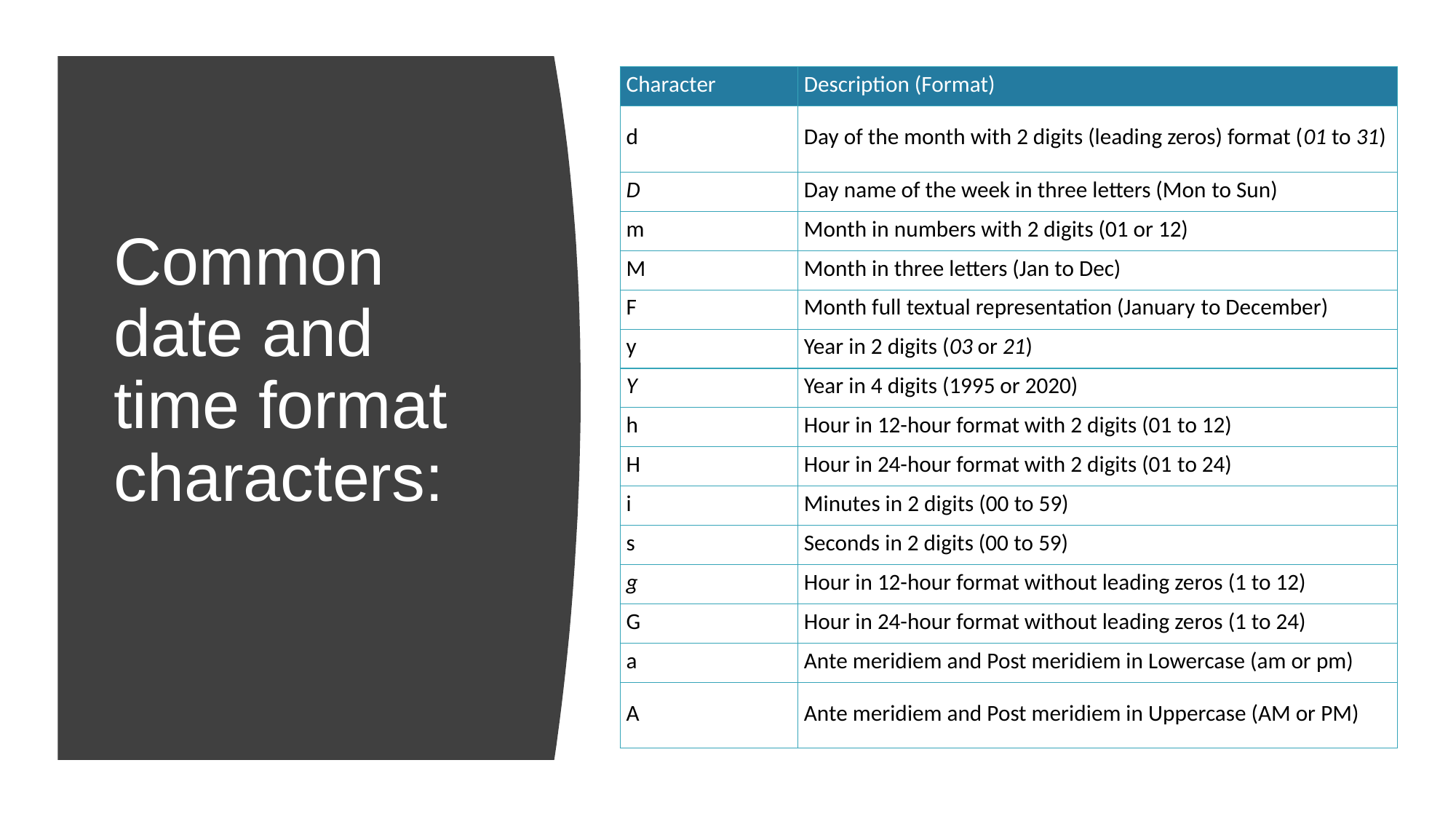

| Character | Description (Format) |
| --- | --- |
| d | Day of the month with 2 digits (leading zeros) format (01 to 31) |
| D | Day name of the week in three letters (Mon to Sun) |
| m | Month in numbers with 2 digits (01 or 12) |
| M | Month in three letters (Jan to Dec) |
| F | Month full textual representation (January to December) |
| y | Year in 2 digits (03 or 21) |
| Y | Year in 4 digits (1995 or 2020) |
| h | Hour in 12-hour format with 2 digits (01 to 12) |
| H | Hour in 24-hour format with 2 digits (01 to 24) |
| i | Minutes in 2 digits (00 to 59) |
| s | Seconds in 2 digits (00 to 59) |
| g | Hour in 12-hour format without leading zeros (1 to 12) |
| G | Hour in 24-hour format without leading zeros (1 to 24) |
| a | Ante meridiem and Post meridiem in Lowercase (am or pm) |
| A | Ante meridiem and Post meridiem in Uppercase (AM or PM) |
# Common date and time format characters: